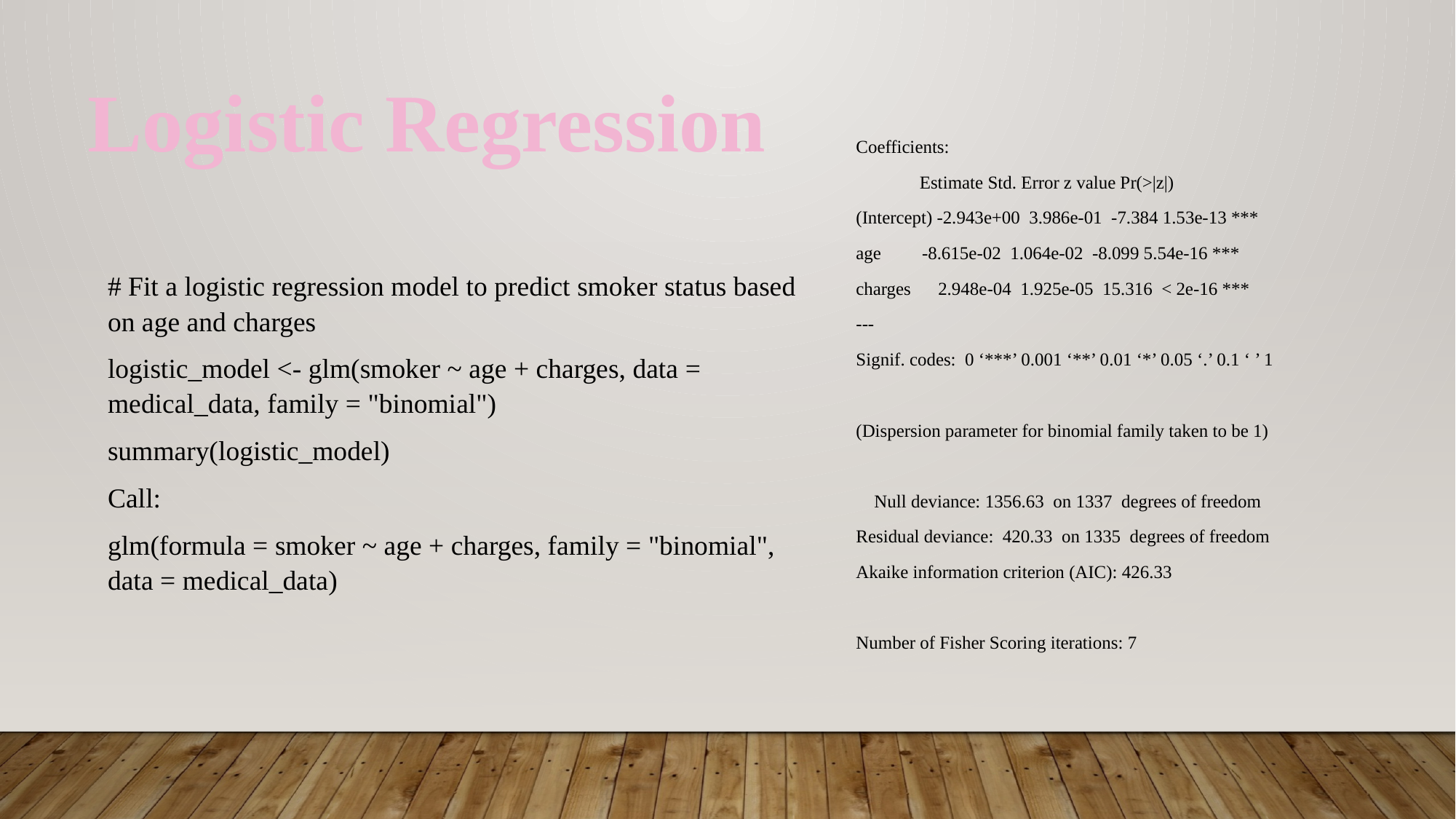

Logistic Regression
Coefficients:
              Estimate Std. Error z value Pr(>|z|)
(Intercept) -2.943e+00  3.986e-01  -7.384 1.53e-13 ***
age         -8.615e-02  1.064e-02  -8.099 5.54e-16 ***
charges      2.948e-04  1.925e-05  15.316  < 2e-16 ***
---
Signif. codes:  0 ‘***’ 0.001 ‘**’ 0.01 ‘*’ 0.05 ‘.’ 0.1 ‘ ’ 1

(Dispersion parameter for binomial family taken to be 1)

    Null deviance: 1356.63  on 1337  degrees of freedom
Residual deviance:  420.33  on 1335  degrees of freedom
Akaike information criterion (AIC): 426.33

Number of Fisher Scoring iterations: 7

# Fit a logistic regression model to predict smoker status based on age and charges
logistic_model <- glm(smoker ~ age + charges, data = medical_data, family = "binomial")
summary(logistic_model)
Call:
glm(formula = smoker ~ age + charges, family = "binomial", data = medical_data)